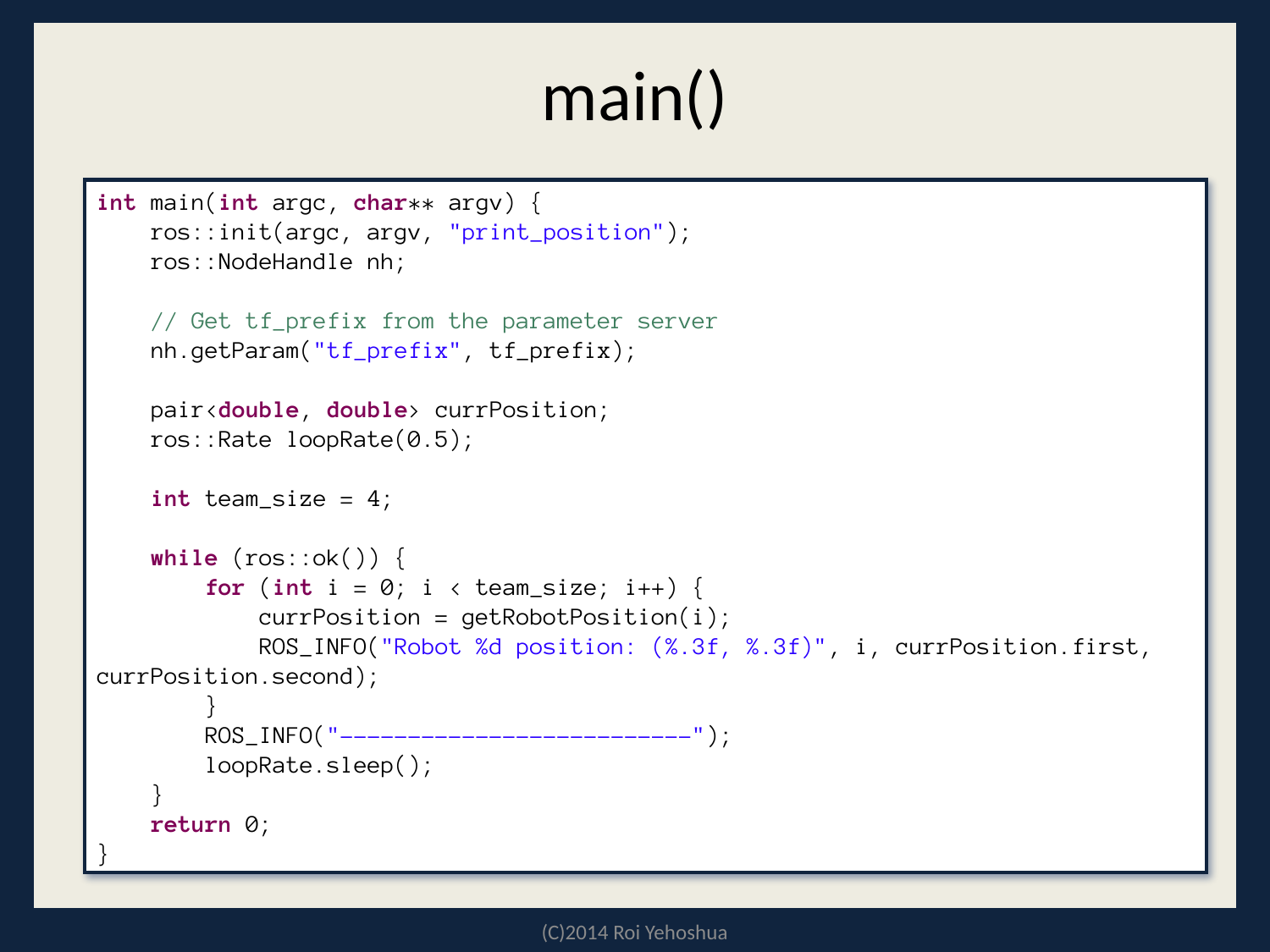

# main()
int main(int argc, char** argv) {
    ros::init(argc, argv, "print_position");
    ros::NodeHandle nh;

    // Get tf_prefix from the parameter server
    nh.getParam("tf_prefix", tf_prefix);

    pair<double, double> currPosition;
    ros::Rate loopRate(0.5);

    int team_size = 4;

    while (ros::ok()) {
        for (int i = 0; i < team_size; i++) {
            currPosition = getRobotPosition(i);
            ROS_INFO("Robot %d position: (%.3f, %.3f)", i, currPosition.first, currPosition.second);
        }
        ROS_INFO("--------------------------");
        loopRate.sleep();
    }
    return 0;
}
(C)2014 Roi Yehoshua